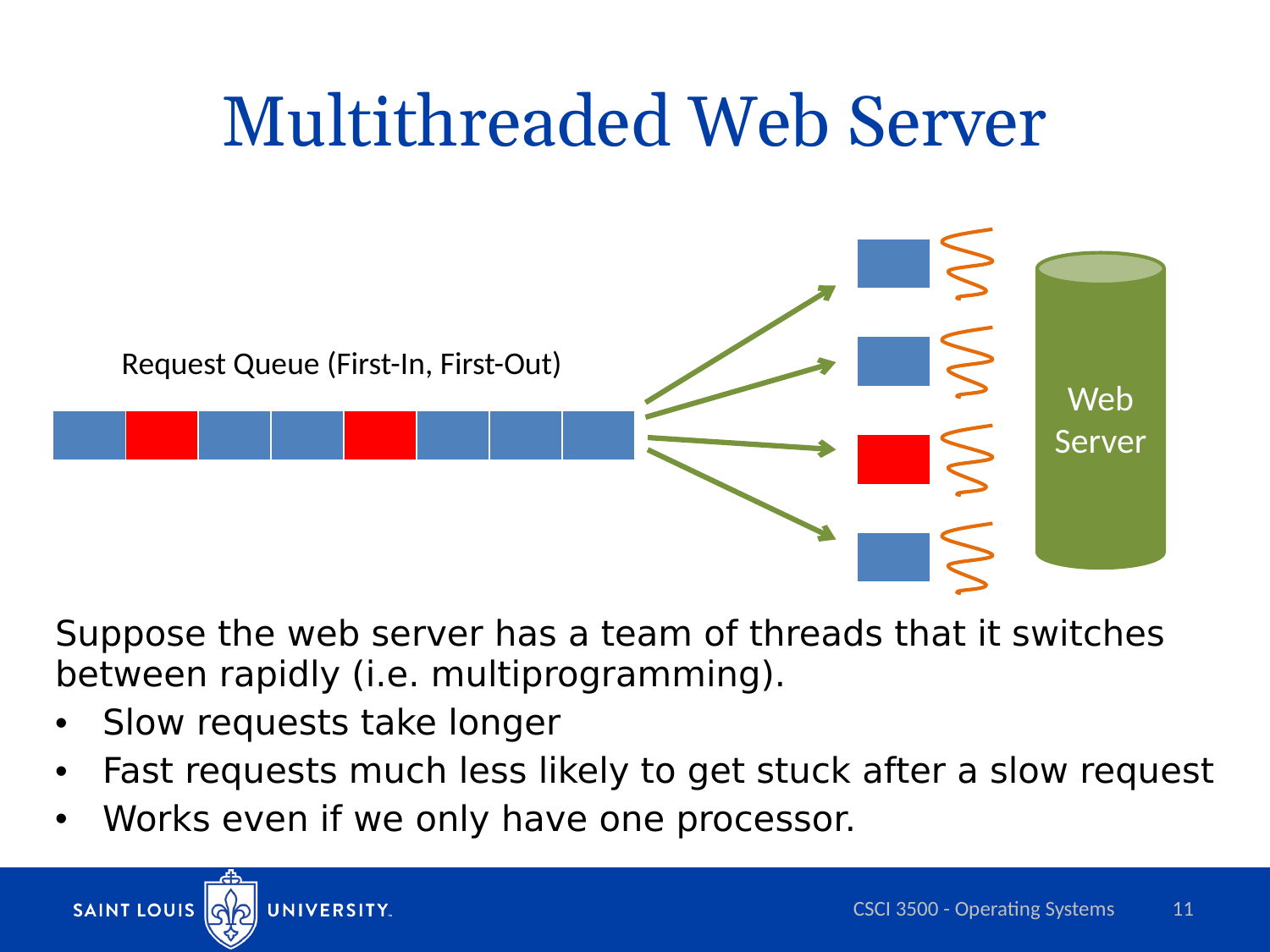

# Multithreaded Web Server

Suppose the web server has a team of threads that it switches between rapidly (i.e. multiprogramming).
Slow requests take longer
Fast requests much less likely to get stuck after a slow request
Works even if we only have one processor.

|  |
| --- |
Web
Server

|  |
| --- |
Request Queue (First-In, First-Out)
|  |  |  |  |  |  |  |  |
| --- | --- | --- | --- | --- | --- | --- | --- |

|  |
| --- |

|  |
| --- |
CSCI 3500 - Operating Systems
11